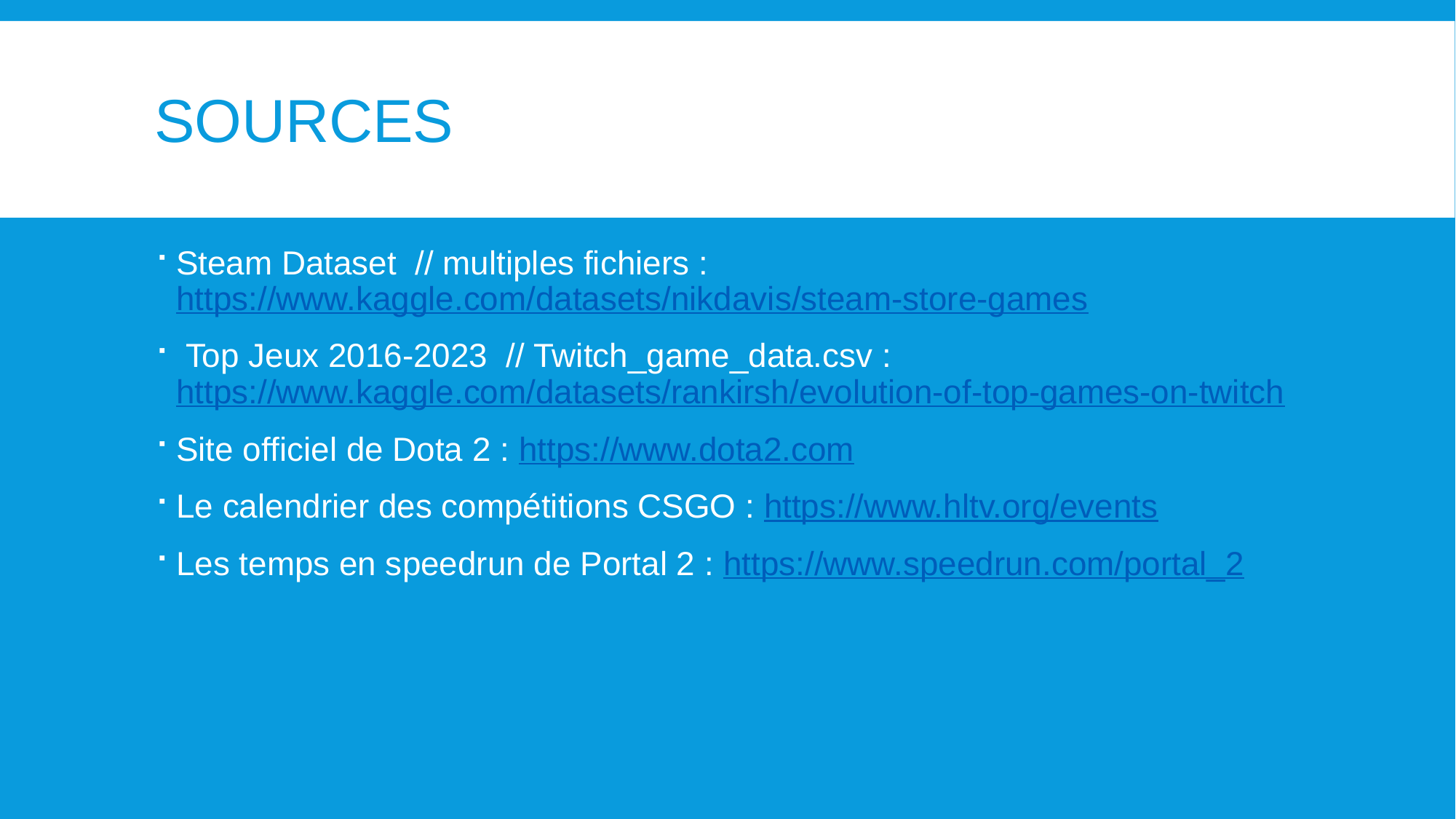

# Sources
Steam Dataset  // multiples fichiers : https://www.kaggle.com/datasets/nikdavis/steam-store-games
 Top Jeux 2016-2023  // Twitch_game_data.csv : https://www.kaggle.com/datasets/rankirsh/evolution-of-top-games-on-twitch
Site officiel de Dota 2 : https://www.dota2.com
Le calendrier des compétitions CSGO : https://www.hltv.org/events
Les temps en speedrun de Portal 2 : https://www.speedrun.com/portal_2